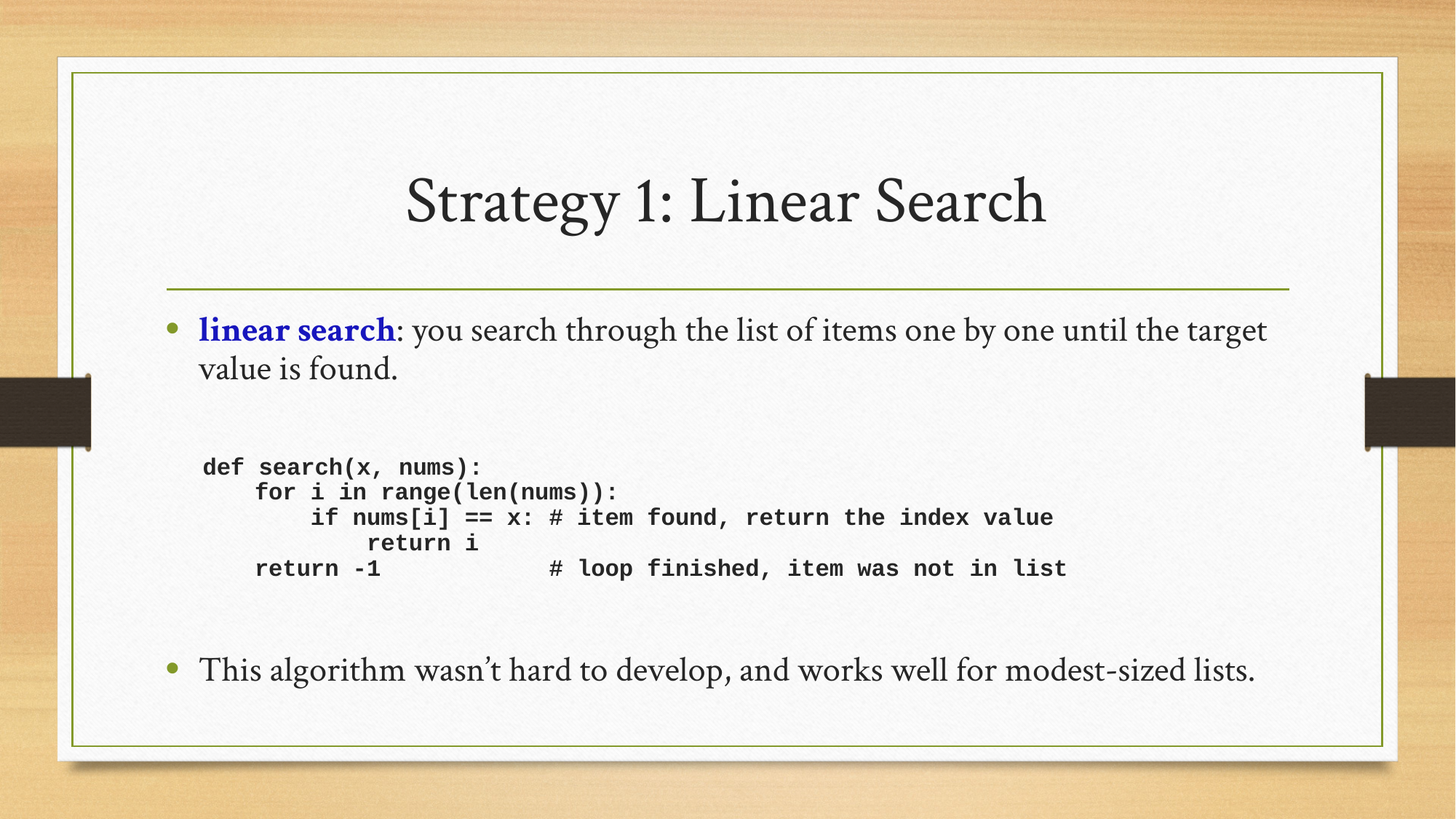

# Strategy 1: Linear Search
linear search: you search through the list of items one by one until the target value is found.

   def search(x, nums):
    for i in range(len(nums)):
        if nums[i] == x: # item found, return the index value
            return i
    return -1            # loop finished, item was not in list

This algorithm wasn’t hard to develop, and works well for modest-sized lists.